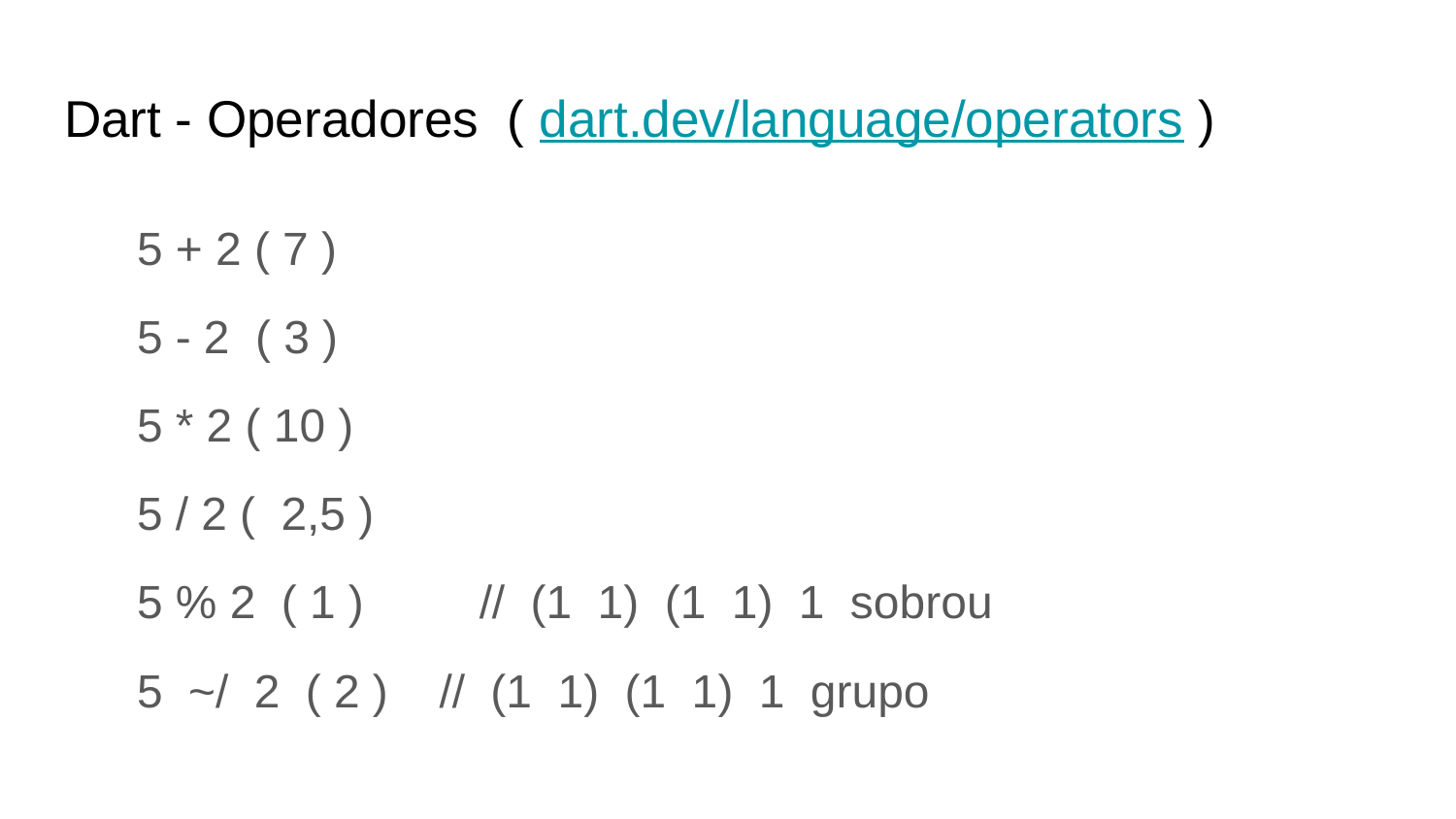

# Dart - Operadores  ( dart.dev/language/operators )
5 + 2 ( 7 )
5 - 2  ( 3 )
5 * 2 ( 10 )
5 / 2 (  2,5 )
5 % 2  ( 1 )         //  (1  1)  (1  1)  1  sobrou
5  ~/  2  ( 2 )    //  (1  1)  (1  1)  1  grupo